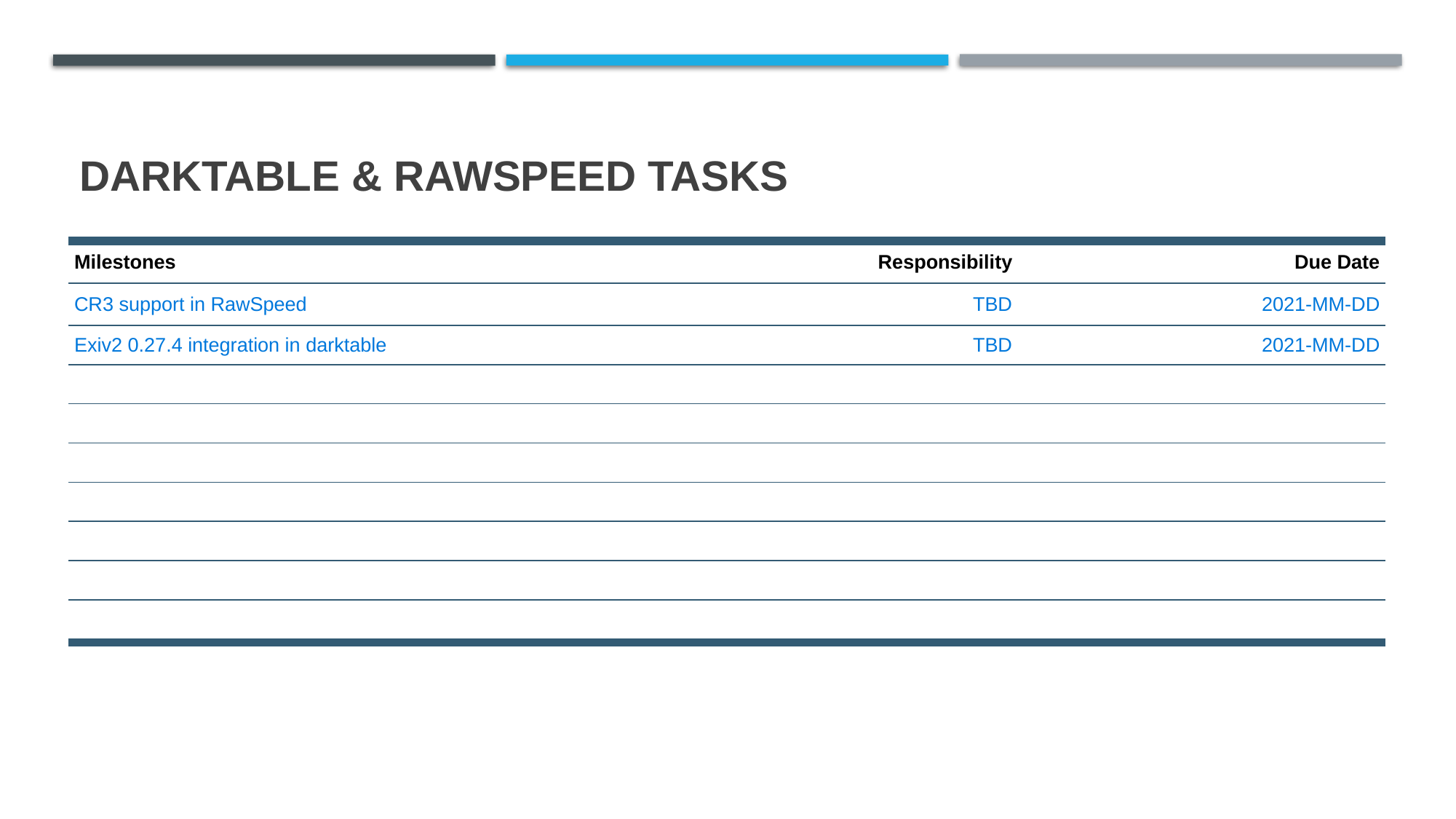

# DARKTABLE & RAWspeed tasks
| Milestones | Responsibility | Due Date |
| --- | --- | --- |
| CR3 support in RawSpeed | TBD | 2021-MM-DD |
| Exiv2 0.27.4 integration in darktable | TBD | 2021-MM-DD |
|  |  |  |
|  |  |  |
|  |  |  |
|  |  |  |
|  |  |  |
|  |  |  |
|  |  |  |